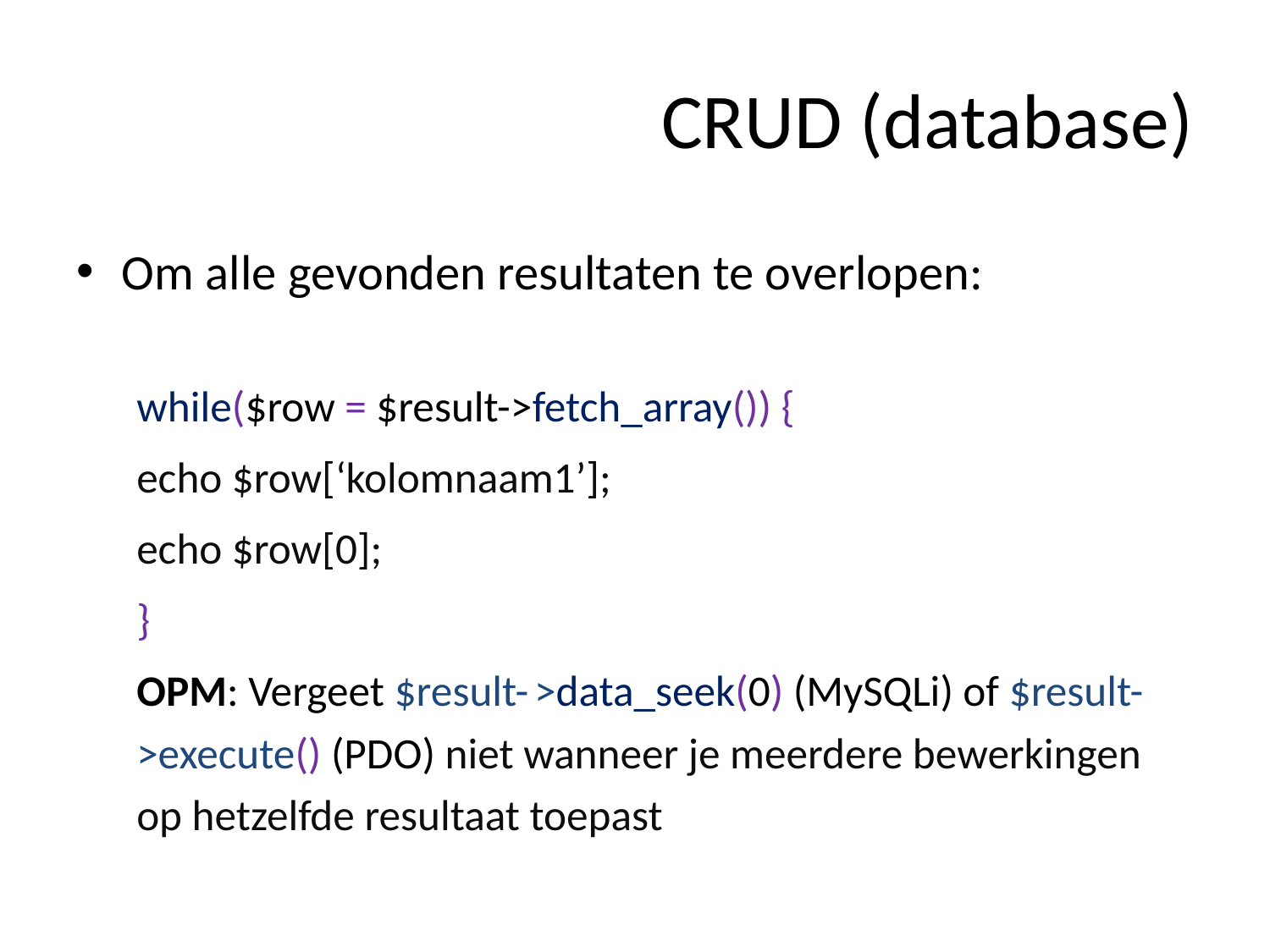

# CRUD (database)
Om alle gevonden resultaten te overlopen:
while($row = $result->fetch_array()) {
	echo $row[‘kolomnaam1’];
	echo $row[0];
}
OPM: Vergeet $result- >data_seek(0) (MySQLi) of $result->execute() (PDO) niet wanneer je meerdere bewerkingen op hetzelfde resultaat toepast